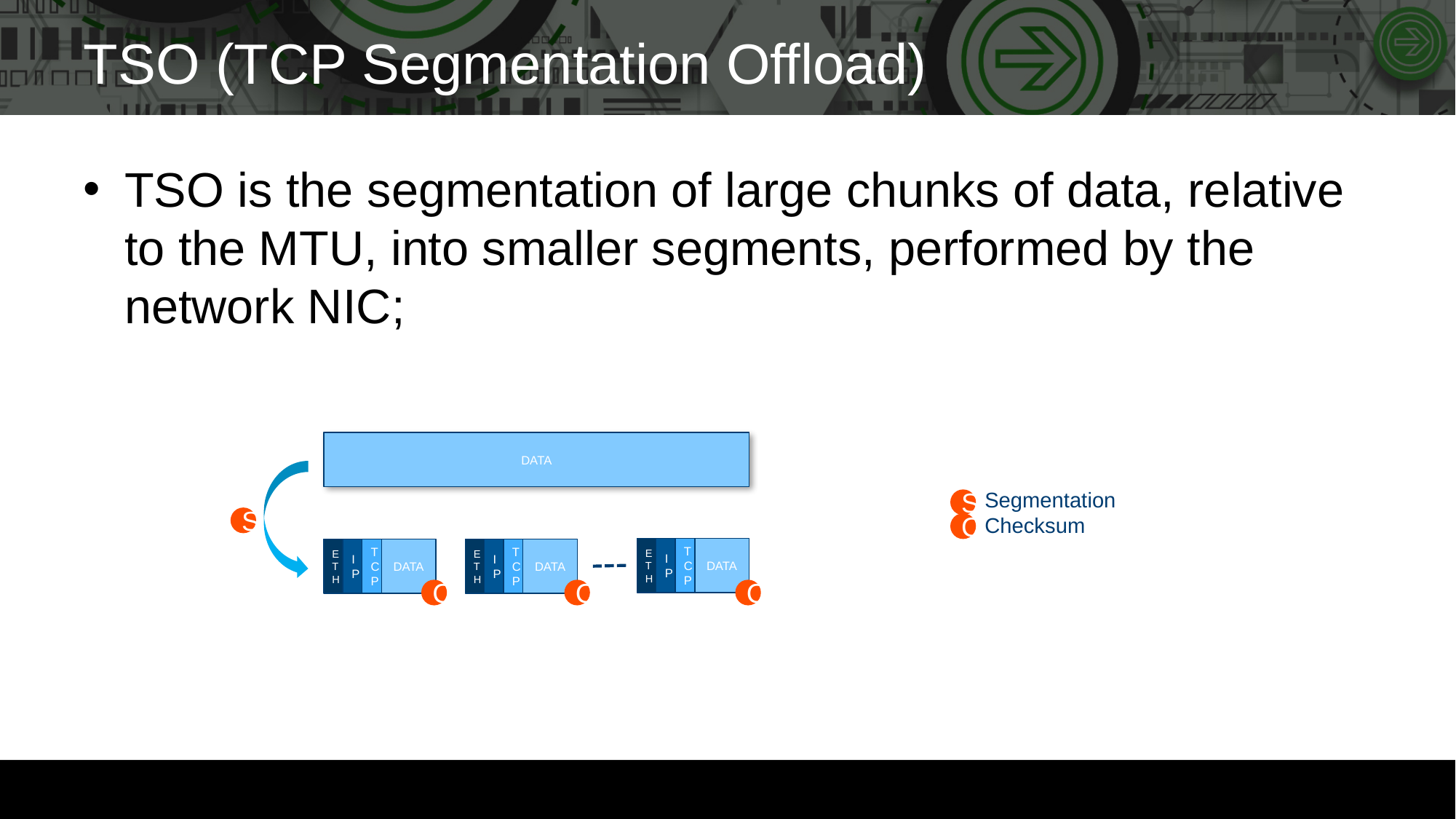

# TSO (TCP Segmentation Offload)
TSO is the segmentation of large chunks of data, relative to the MTU, into smaller segments, performed by the network NIC;
DATA

Segmentation
Checksum
S
S
C
ETH
IP
TCP
DATA
ETH
IP
TCP
DATA
ETH
IP
TCP
DATA
C
C
C